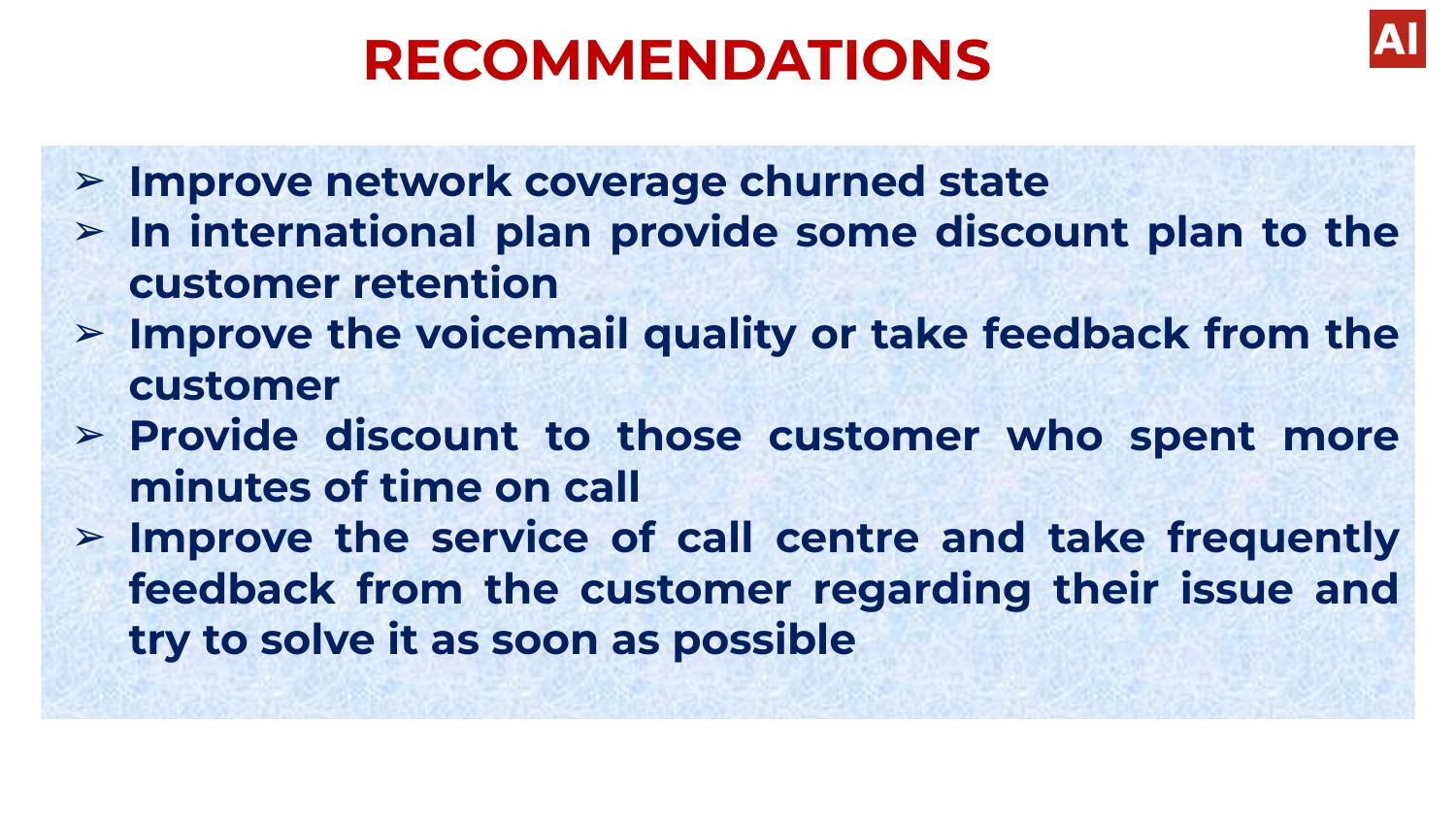

RECOMMENDATIONS

#
Improve network coverage churned state
In international plan provide some discount plan to the customer retention
Improve the voicemail quality or take feedback from the customer
Provide discount to those customer who spent more minutes of time on call
Improve the service of call centre and take frequently feedback from the customer regarding their issue and try to solve it as soon as possible